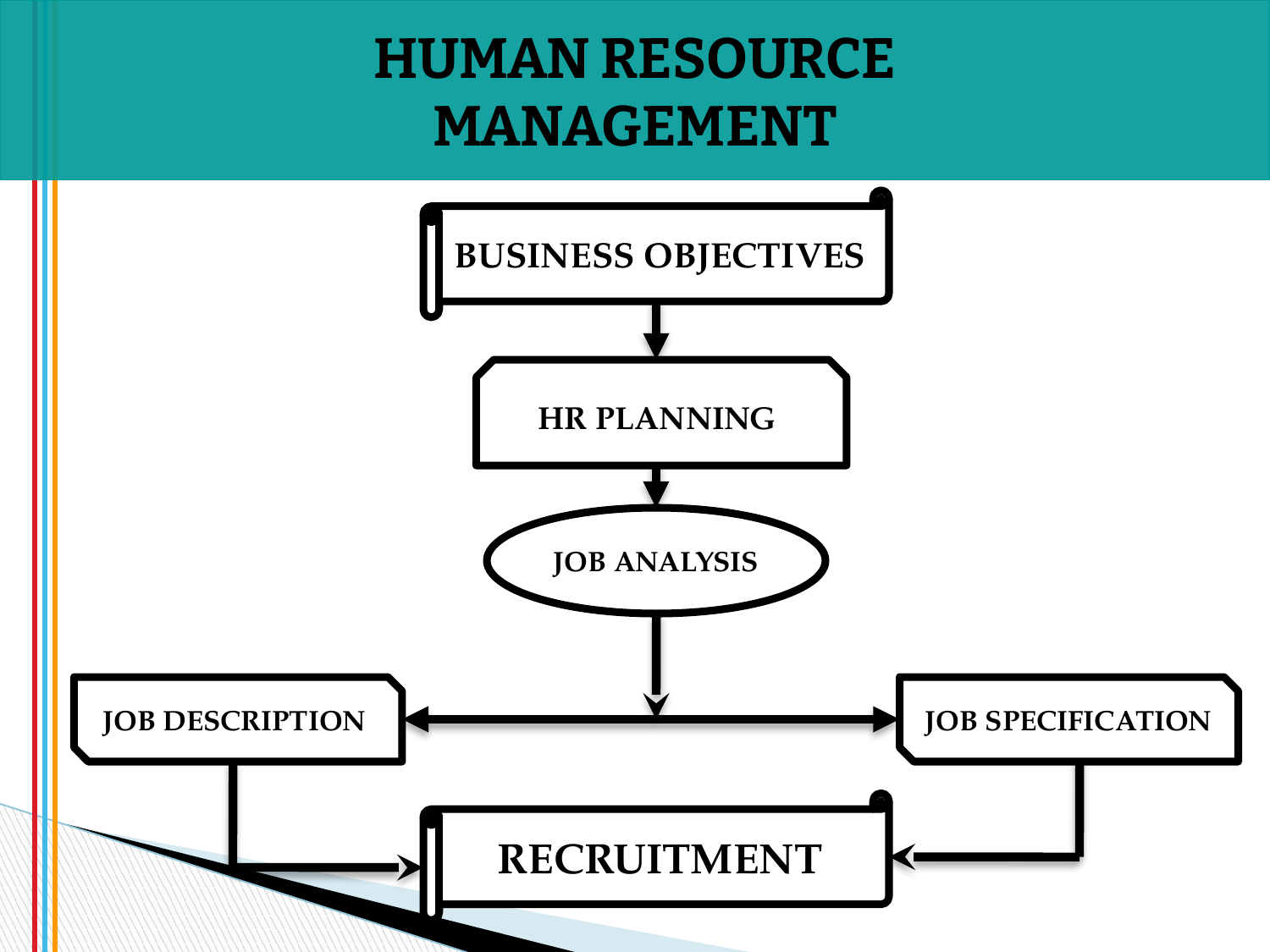

HUMAN RESOURCE
MANAGEMENT
BUSINESS OBJECTIVES
HR PLANNING
JOB ANALYSIS
JOB DESCRIPTION
JOB SPECIFICATION
RECRUITMENT